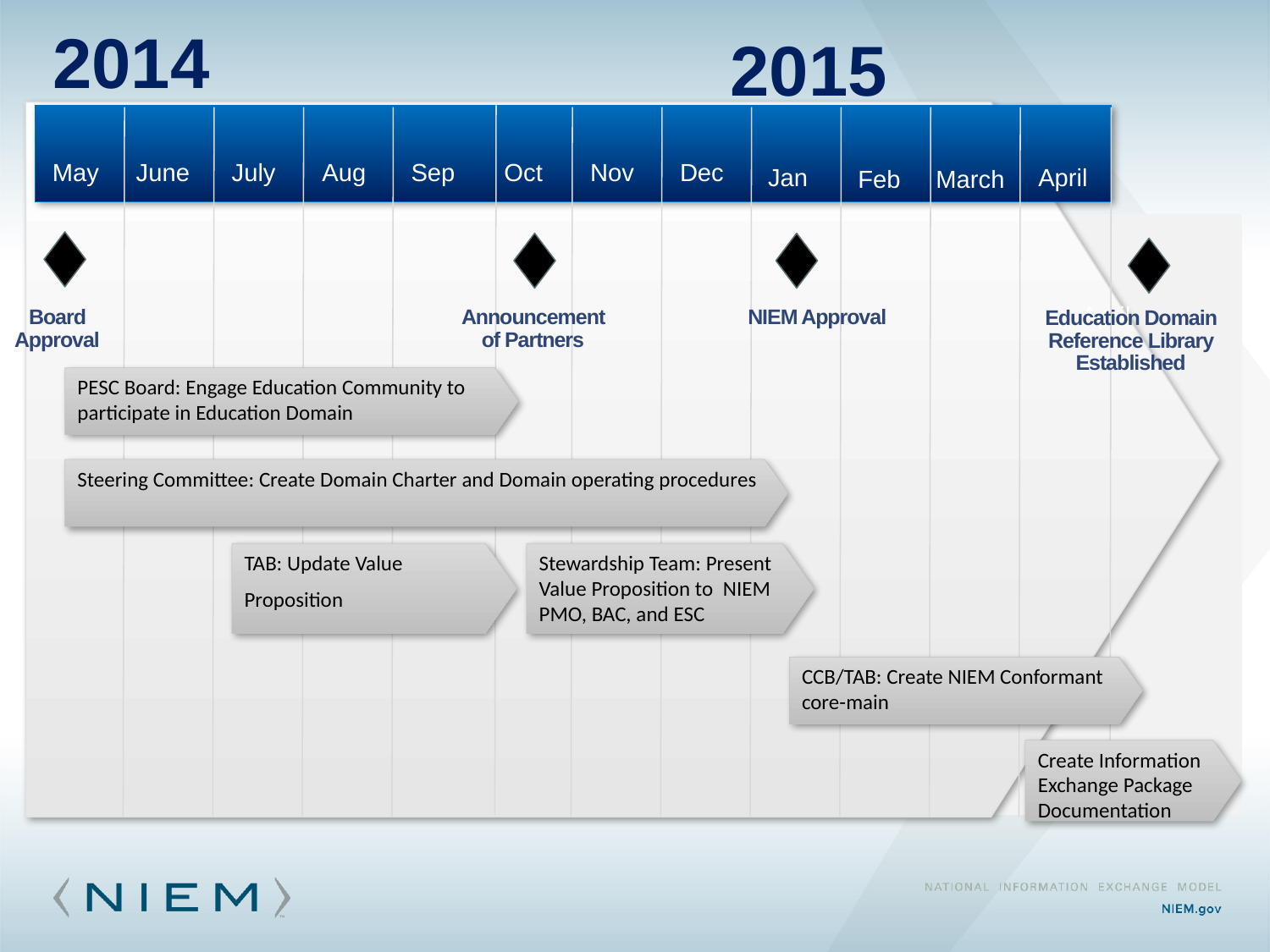

2014
2015

May
June
July
Aug
Sep
Oct
Nov
Dec
Jan
April
Feb
March

Announcement of Partners
Board Approval
NIEM Approval
April
Education Domain Reference Library Established
PESC Board: Engage Education Community to participate in Education Domain
Steering Committee: Create Domain Charter and Domain operating procedures
TAB: Update Value Proposition
Stewardship Team: Present Value Proposition to  NIEM PMO, BAC, and ESC
CCB/TAB: Create NIEM Conformant core-main
Create Information Exchange Package Documentation